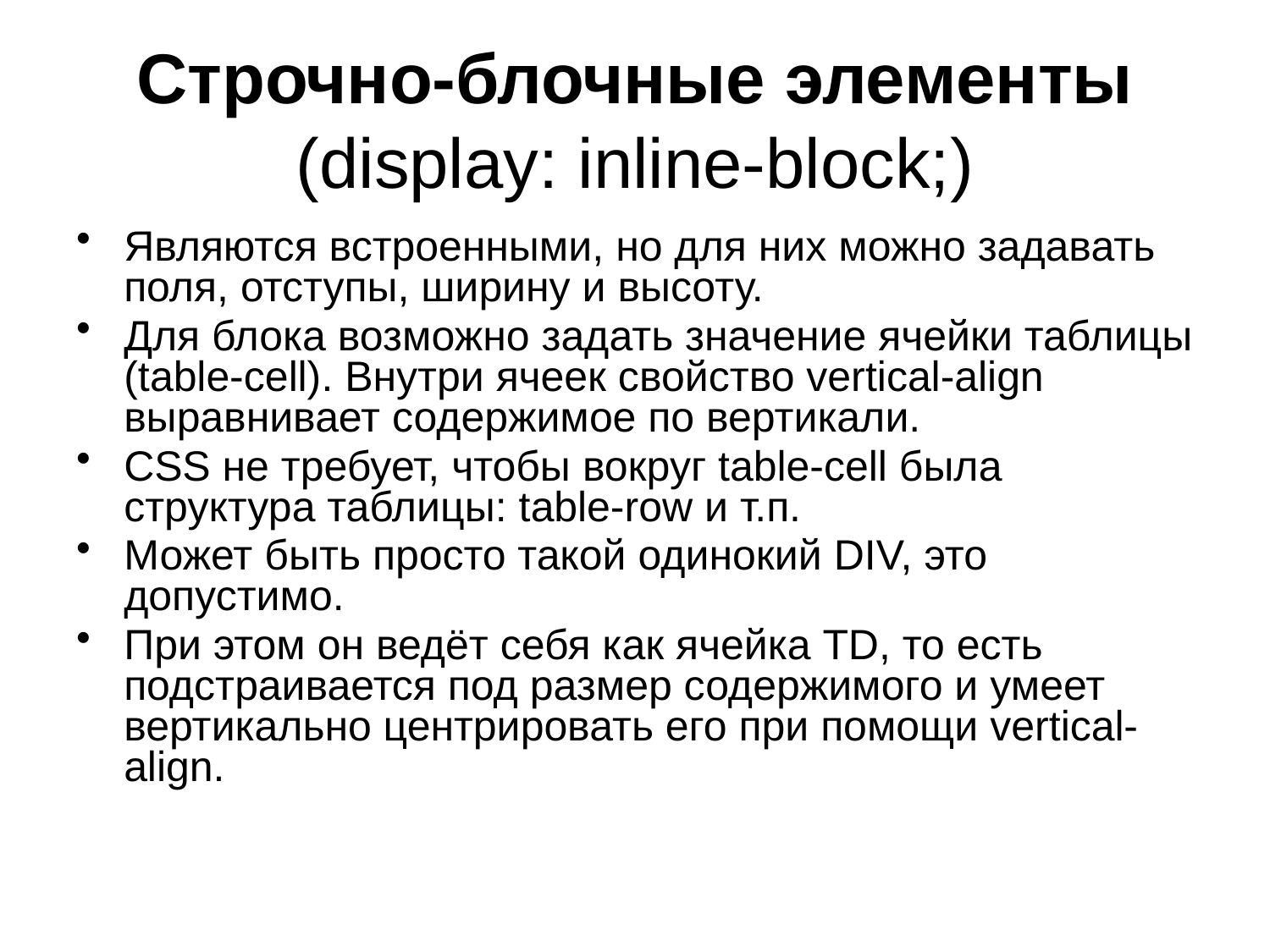

# Строчно-блочные элементы (display: inline-block;)
Являются встроенными, но для них можно задавать поля, отступы, ширину и высоту.
Для блока возможно задать значение ячейки таблицы (table-cell). Внутри ячеек свойство vertical-align выравнивает содержимое по вертикали.
CSS не требует, чтобы вокруг table-cell была структура таблицы: table-row и т.п.
Может быть просто такой одинокий DIV, это допустимо.
При этом он ведёт себя как ячейка TD, то есть подстраивается под размер содержимого и умеет вертикально центрировать его при помощи vertical-align.